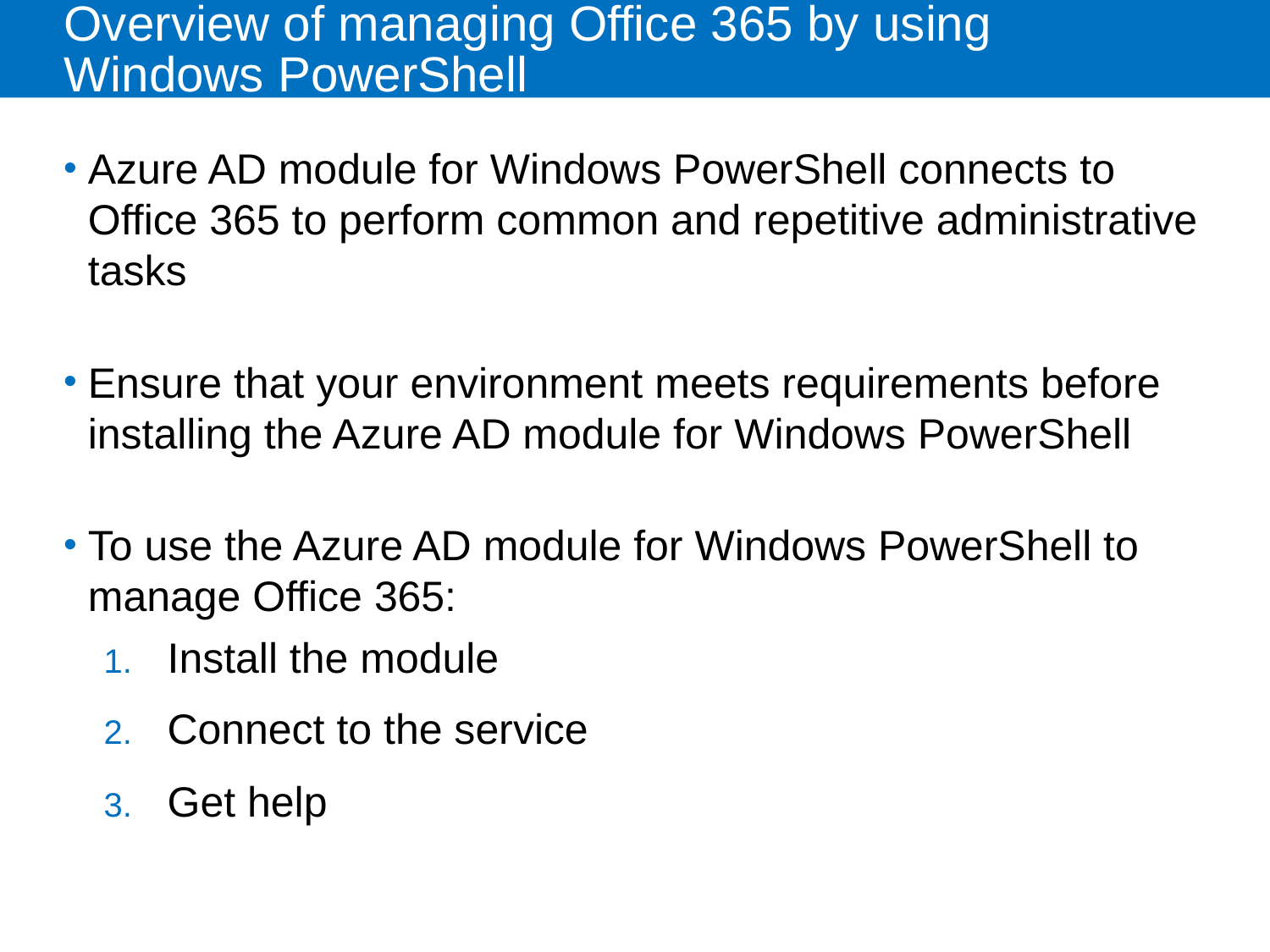

# Overview of managing Office 365 by using Windows PowerShell
Azure AD module for Windows PowerShell connects to Office 365 to perform common and repetitive administrative tasks
Ensure that your environment meets requirements before installing the Azure AD module for Windows PowerShell
To use the Azure AD module for Windows PowerShell to manage Office 365:
Install the module
Connect to the service
Get help